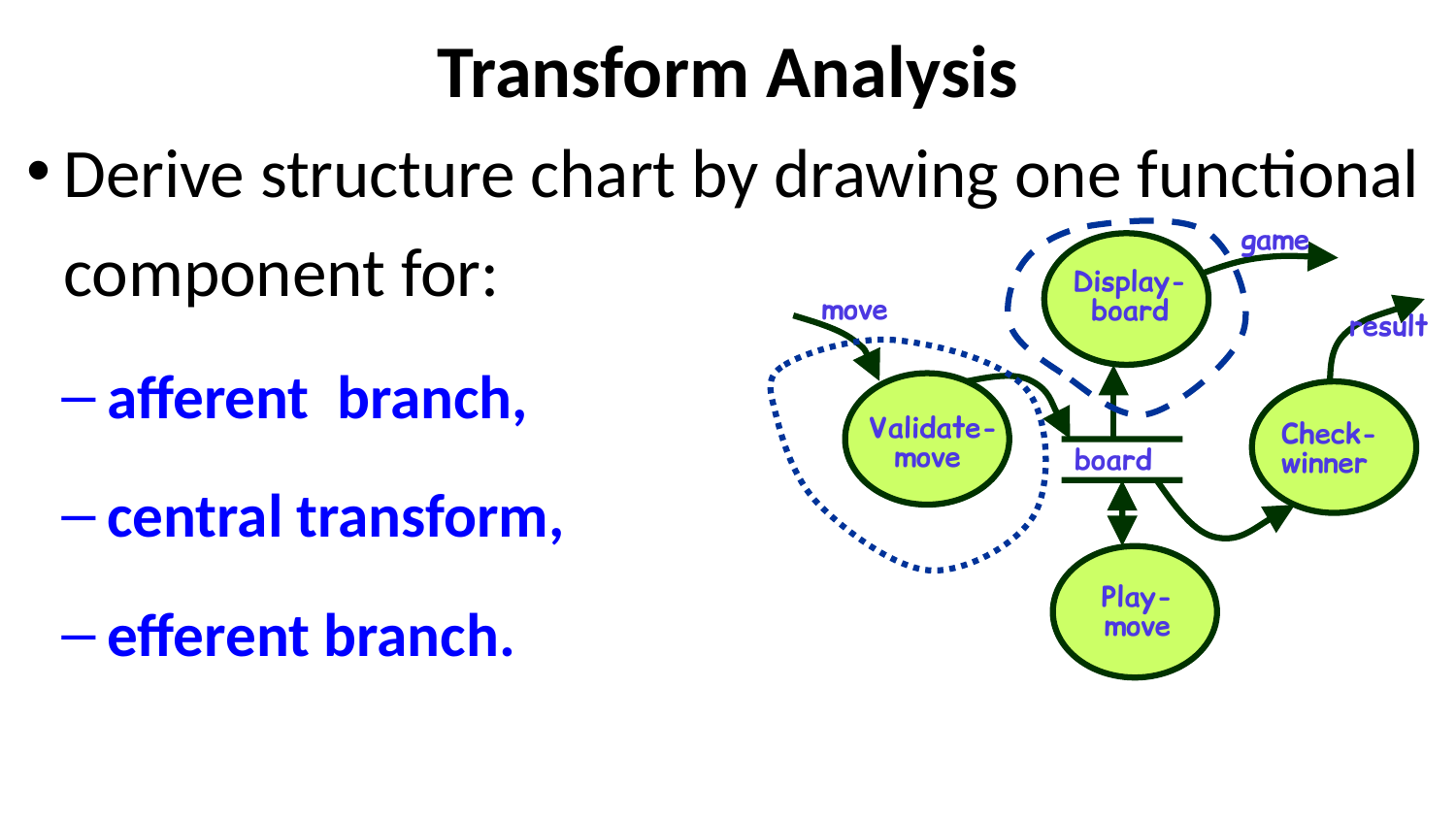

# Transform Analysis
Derive structure chart by drawing one functional component for:
afferent  branch,
central transform,
efferent branch.

game

Display-board
move

result

 Validate-move
Check-winner

board

Play-move